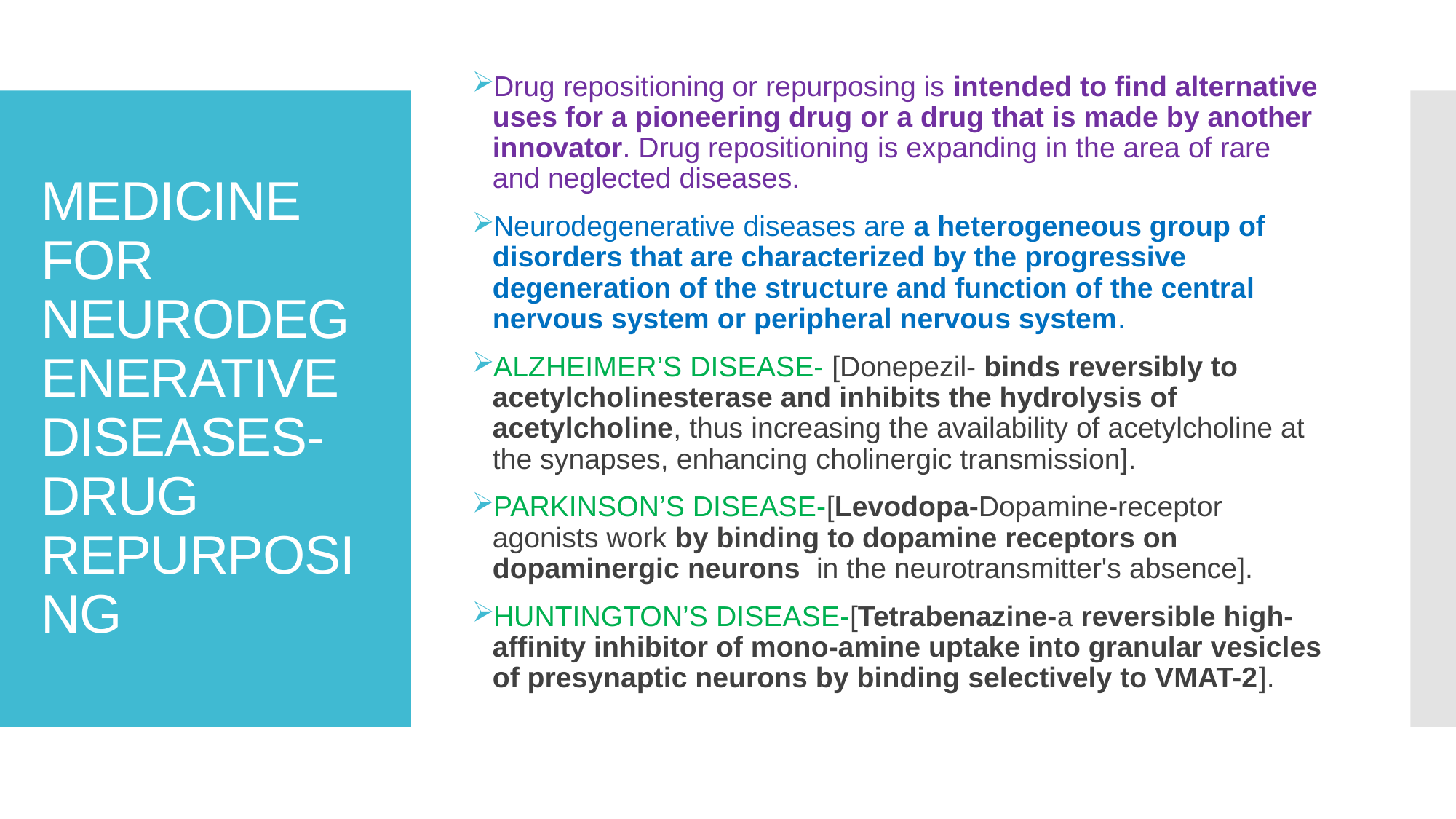

Drug repositioning or repurposing is intended to find alternative uses for a pioneering drug or a drug that is made by another innovator. Drug repositioning is expanding in the area of rare and neglected diseases.
Neurodegenerative diseases are a heterogeneous group of disorders that are characterized by the progressive degeneration of the structure and function of the central nervous system or peripheral nervous system.
ALZHEIMER’S DISEASE- [Donepezil- binds reversibly to acetylcholinesterase and inhibits the hydrolysis of acetylcholine, thus increasing the availability of acetylcholine at the synapses, enhancing cholinergic transmission].
PARKINSON’S DISEASE-[Levodopa-Dopamine-receptor agonists work by binding to dopamine receptors on dopaminergic neurons  in the neurotransmitter's absence].
HUNTINGTON’S DISEASE-[Tetrabenazine-a reversible high-affinity inhibitor of mono-amine uptake into granular vesicles of presynaptic neurons by binding selectively to VMAT-2].

# MEDICINE FOR NEURODEGENERATIVE DISEASES- DRUG REPURPOSING